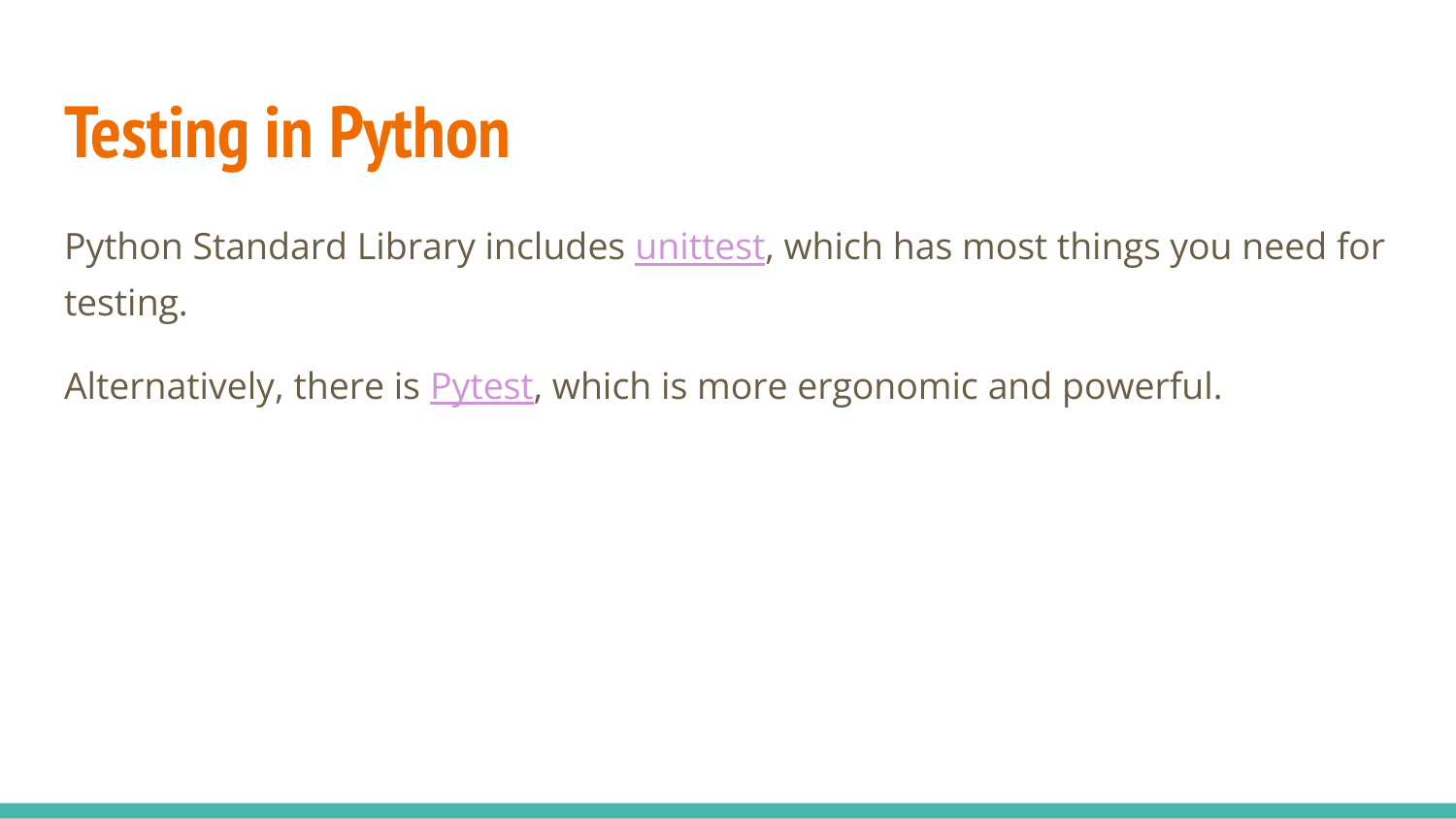

# Testing in Python
Python Standard Library includes unittest, which has most things you need for testing.
Alternatively, there is Pytest, which is more ergonomic and powerful.